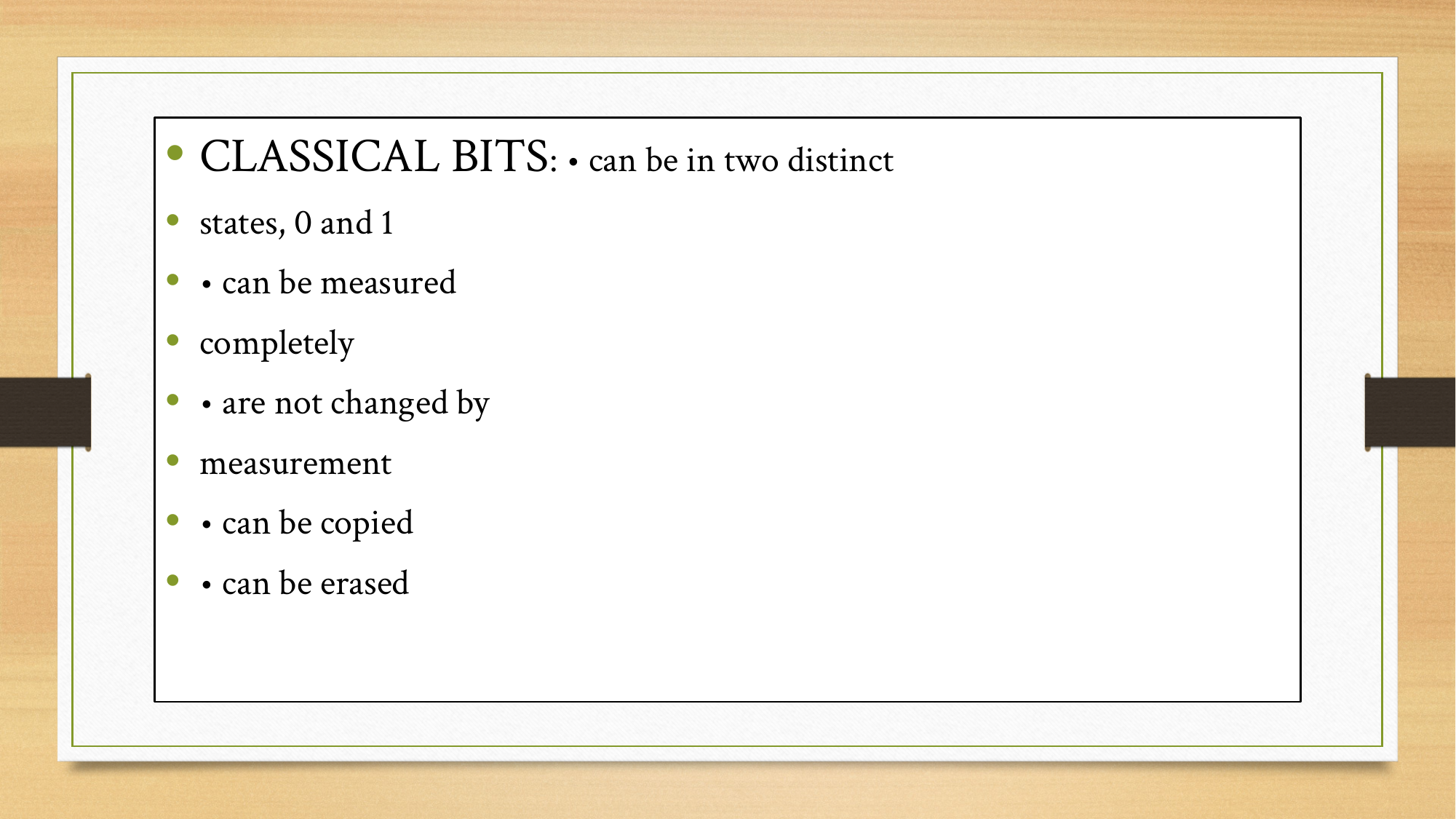

#
CLASSICAL BITS: • can be in two distinct
states, 0 and 1
• can be measured
completely
• are not changed by
measurement
• can be copied
• can be erased